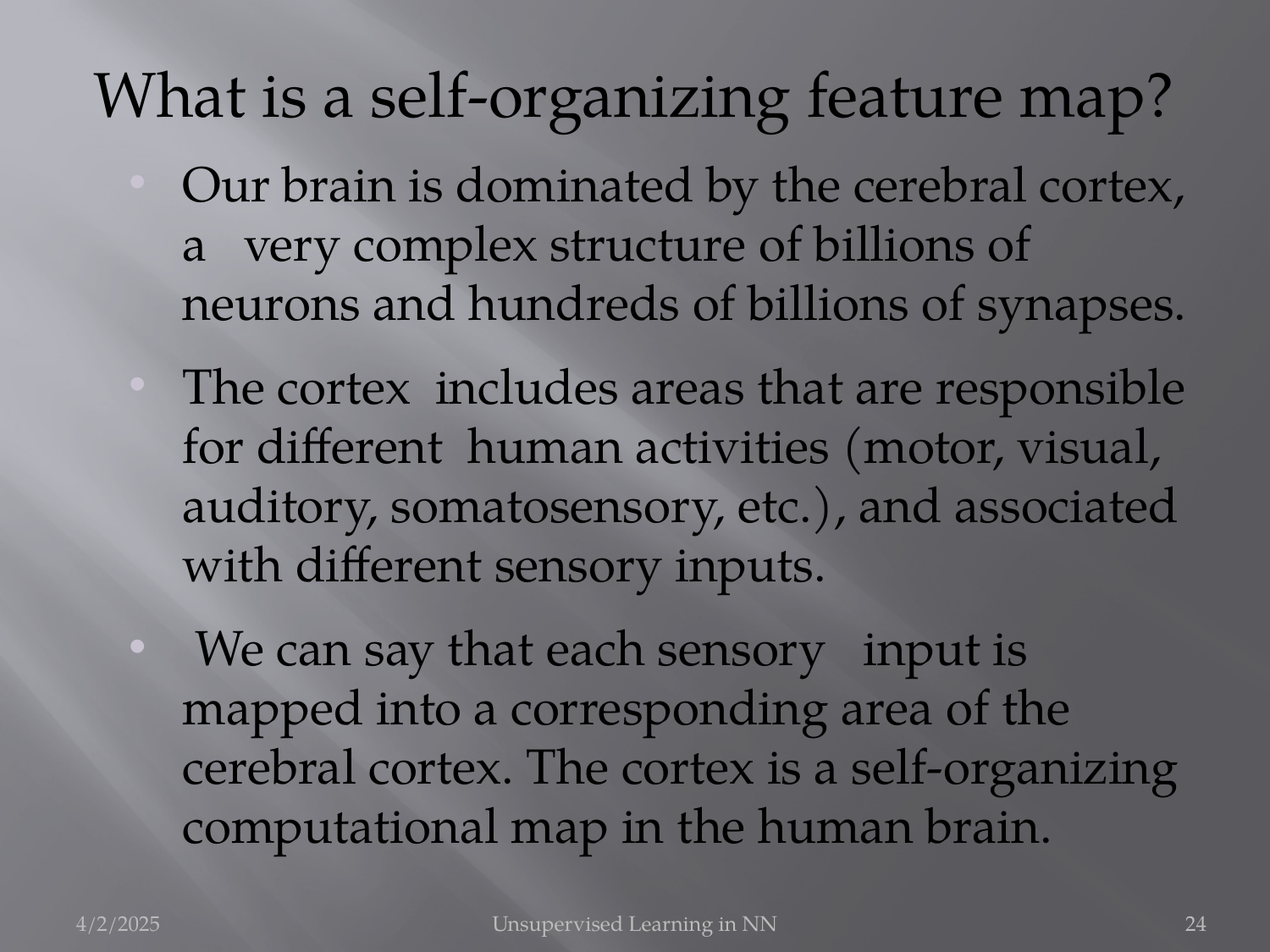

What is a self-organizing feature map?
Our brain is dominated by the cerebral cortex, a   very complex structure of billions of neurons and hundreds of billions of synapses.
The cortex  includes areas that are responsible for different  human activities (motor, visual, auditory, somatosensory, etc.), and associated with different sensory inputs.
 We can say that each sensory   input is mapped into a corresponding area of the cerebral cortex. The cortex is a self-organizing  computational map in the human brain.
4/2/2025
Unsupervised Learning in NN
24